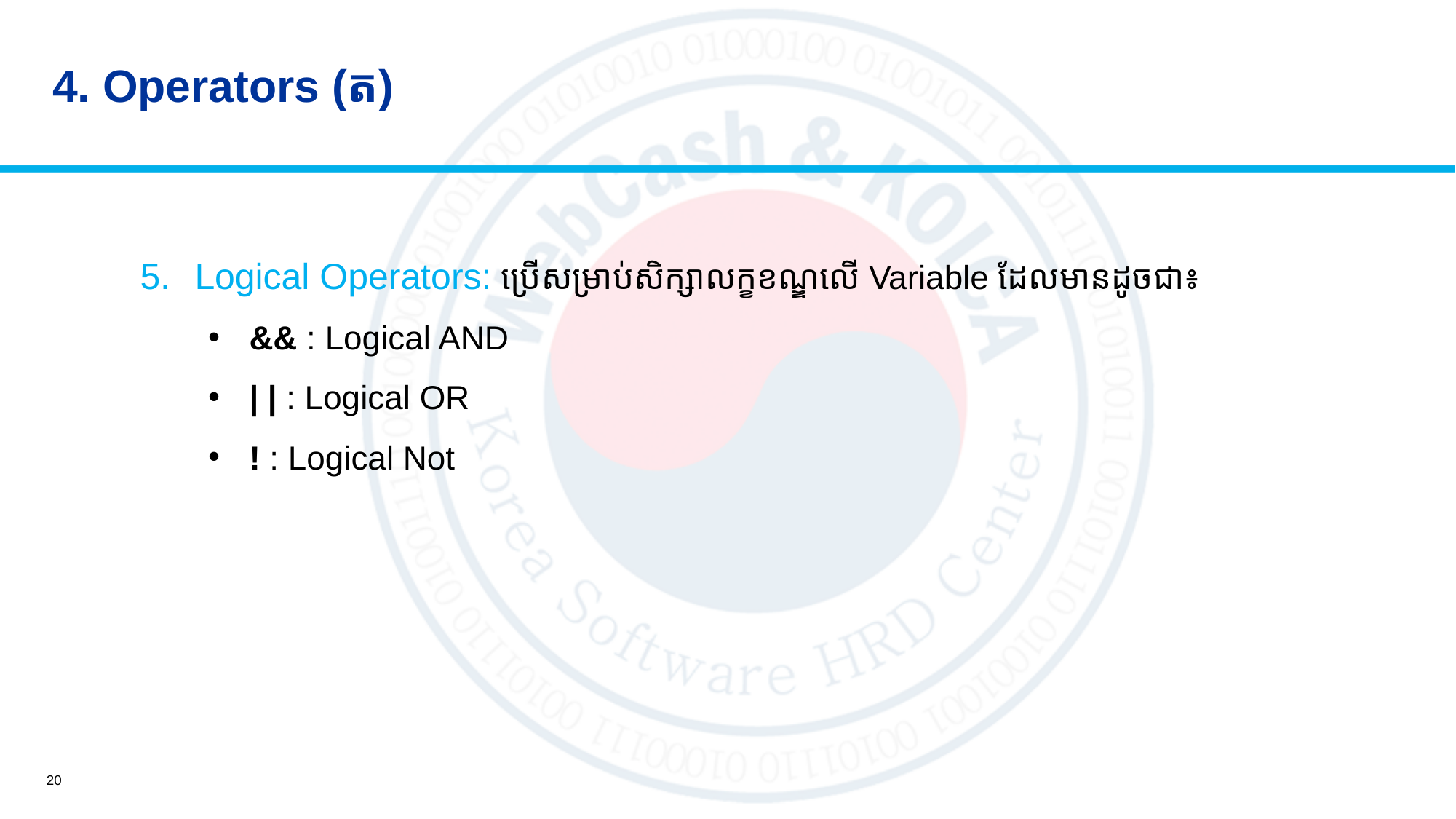

4. Operators (ត)
Logical Operators:​ ប្រើសម្រាប់សិក្សាលក្ខខណ្ឌ​លើ Variable ដែលមានដូចជា៖
&& : Logical AND​
| | : Logical OR
! : Logical Not

20